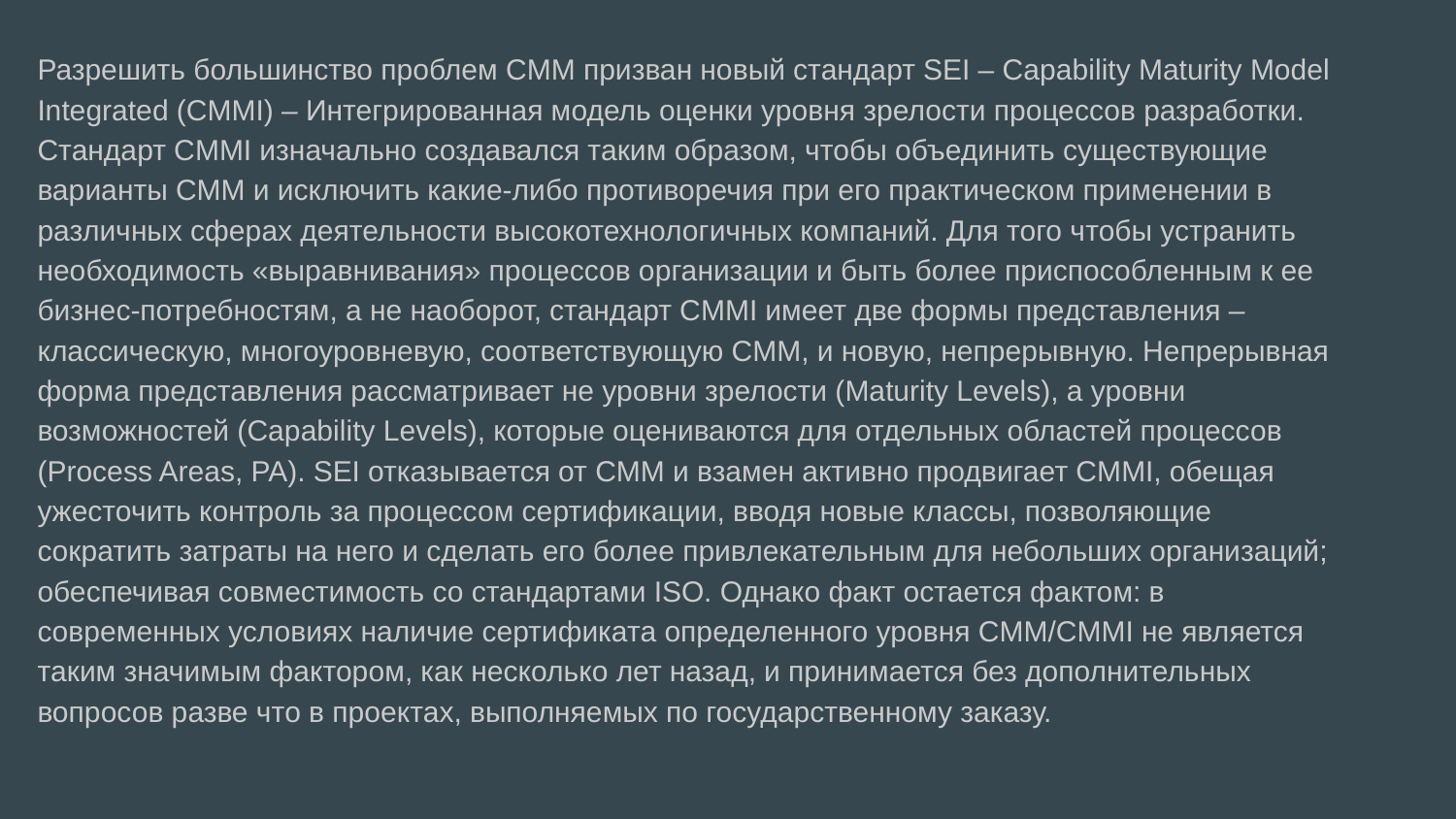

Разрешить большинство проблем CMM призван новый стандарт SEI – Capability Maturity Model Integrated (CMMI) – Интегрированная модель оценки уровня зрелости процессов разработки. Стандарт CMMI изначально создавался таким образом, чтобы объединить существующие варианты CMM и исключить какие-либо противоречия при его практическом применении в различных сферах деятельности высокотехнологичных компаний. Для того чтобы устранить необходимость «выравнивания» процессов организации и быть более приспособленным к ее бизнес-потребностям, а не наоборот, стандарт CMMI имеет две формы представления – классическую, многоуровневую, соответствующую CMM, и новую, непрерывную. Непрерывная форма представления рассматривает не уровни зрелости (Maturity Levels), а уровни возможностей (Capability Levels), которые оцениваются для отдельных областей процессов (Process Areas, PA). SEI отказывается от CMM и взамен активно продвигает CMMI, обещая ужесточить контроль за процессом сертификации, вводя новые классы, позволяющие сократить затраты на него и сделать его более привлекательным для небольших организаций; обеспечивая совместимость со стандартами ISO. Однако факт остается фактом: в современных условиях наличие сертификата определенного уровня CMM/CMMI не является таким значимым фактором, как несколько лет назад, и принимается без дополнительных вопросов разве что в проектах, выполняемых по государственному заказу.
#